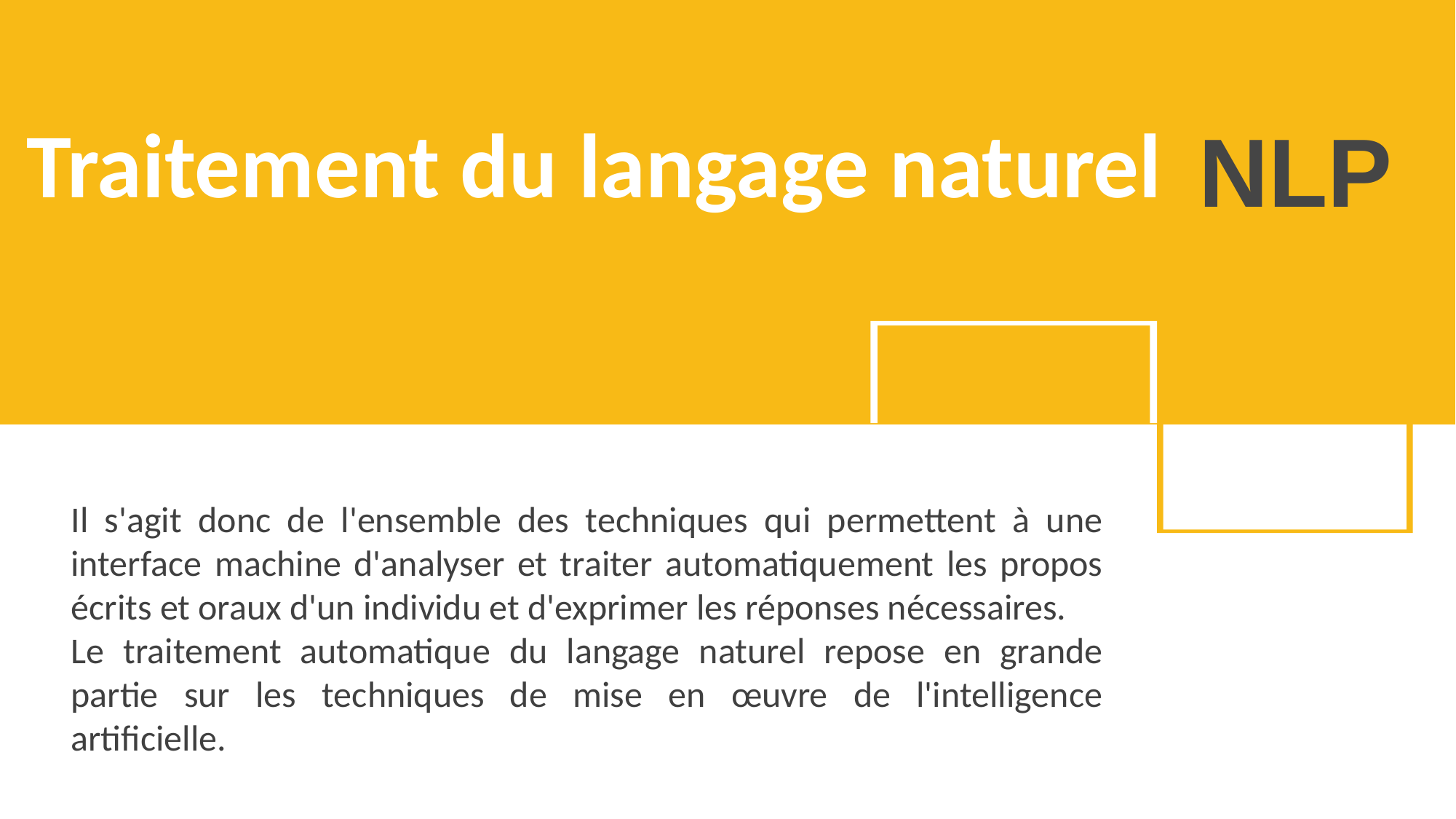

Traitement du langage naturel
NLP

Il s'agit donc de l'ensemble des techniques qui permettent à une interface machine d'analyser et traiter automatiquement les propos écrits et oraux d'un individu et d'exprimer les réponses nécessaires.
Le traitement automatique du langage naturel repose en grande partie sur les techniques de mise en œuvre de l'intelligence artificielle.